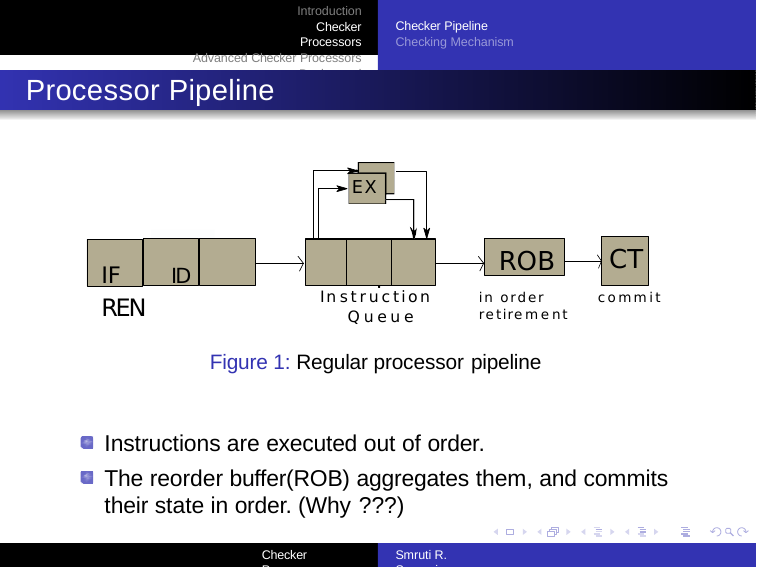

Introduction  Checker Processors
Advanced Checker Processors  Design and Implementation

Checker Pipeline  Checking Mechanism
Processor Pipeline

EX

CT

ROB
IF	ID	REN

Instruction  Queue
in order  retirement
commit
Figure 1: Regular processor pipeline

Instructions are executed out of order.
The reorder buffer(ROB) aggregates them, and commits  their state in order. (Why ???)

Checker Processors
Smruti R. Sarangi